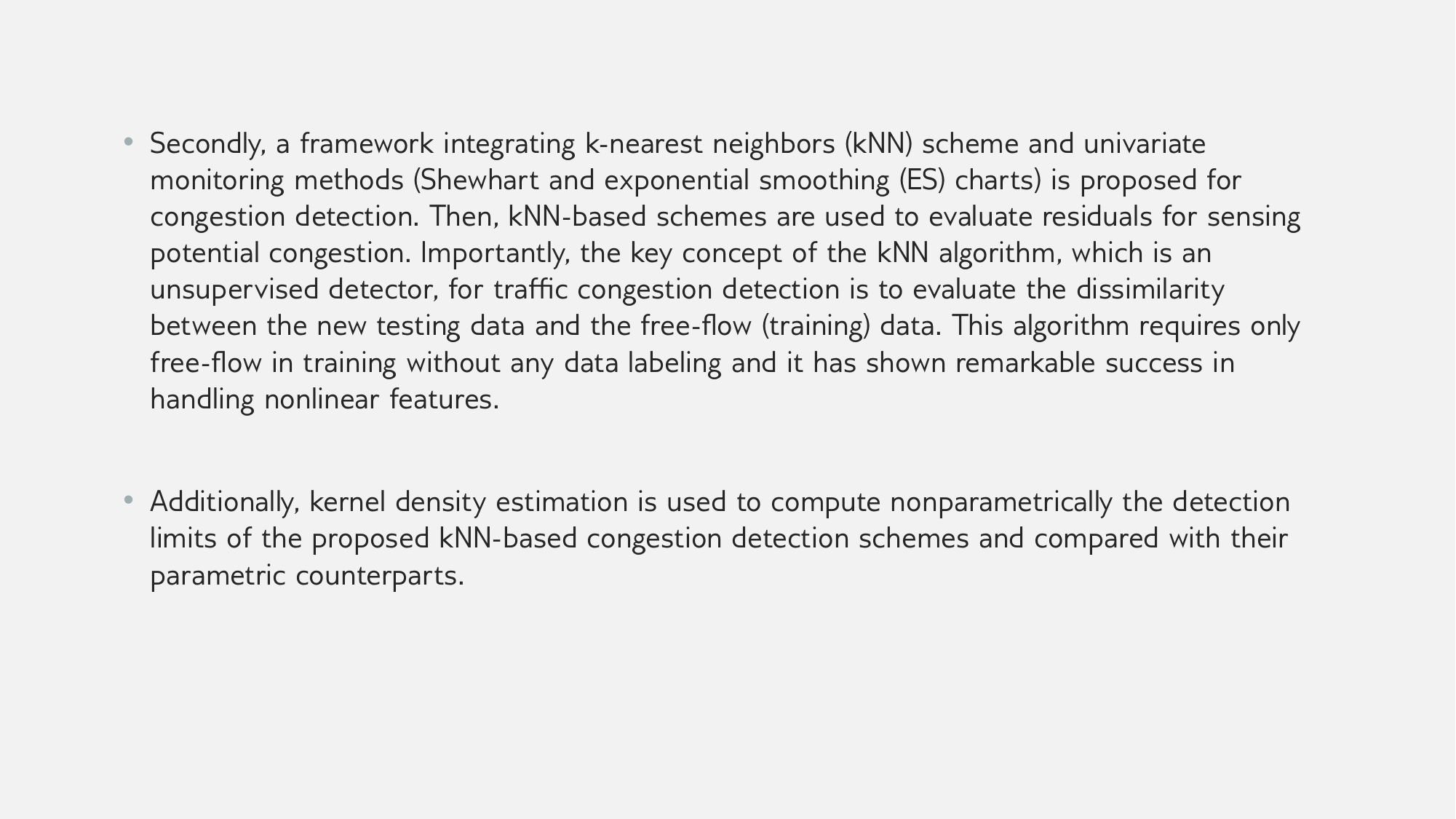

Secondly, a framework integrating k-nearest neighbors (kNN) scheme and univariate monitoring methods (Shewhart and exponential smoothing (ES) charts) is proposed for congestion detection. Then, kNN-based schemes are used to evaluate residuals for sensing potential congestion. Importantly, the key concept of the kNN algorithm, which is an unsupervised detector, for traffic congestion detection is to evaluate the dissimilarity between the new testing data and the free-flow (training) data. This algorithm requires only free-flow in training without any data labeling and it has shown remarkable success in handling nonlinear features.

Additionally, kernel density estimation is used to compute nonparametrically the detection limits of the proposed kNN-based congestion detection schemes and compared with their parametric counterparts.